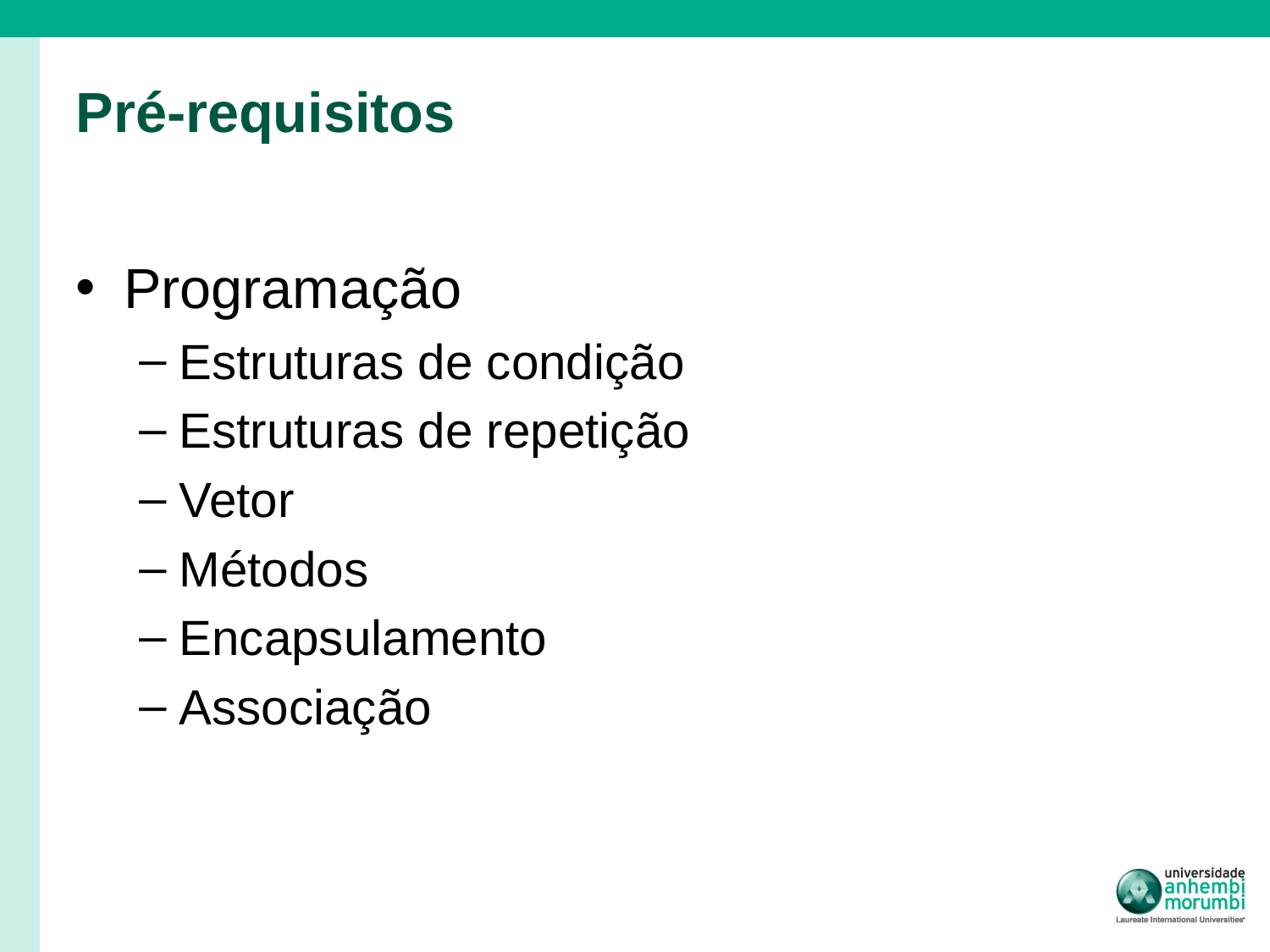

# Pré-requisitos
Programação
Estruturas de condição
Estruturas de repetição
Vetor
Métodos
Encapsulamento
Associação